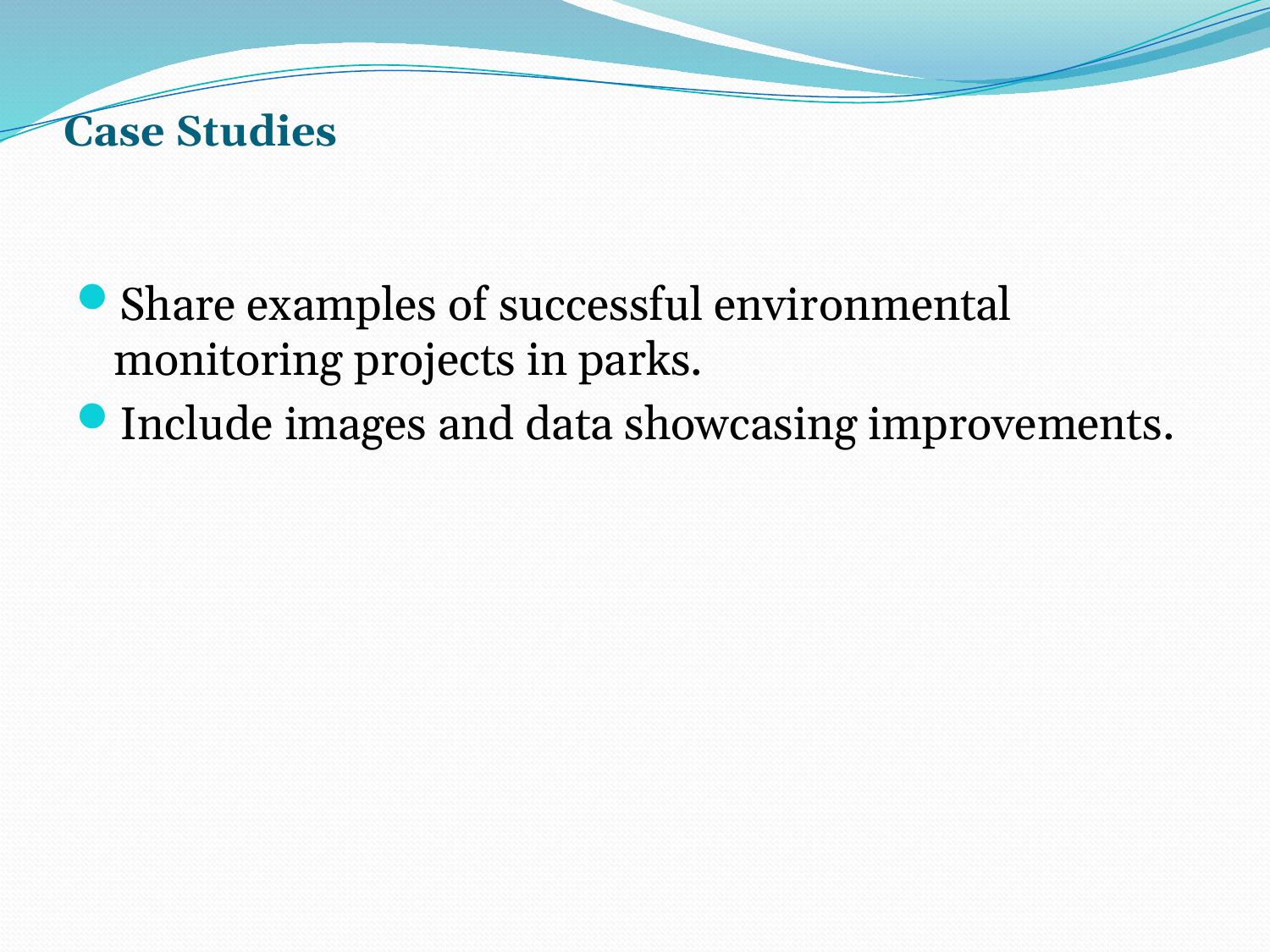

# Case Studies
Share examples of successful environmental monitoring projects in parks.
Include images and data showcasing improvements.